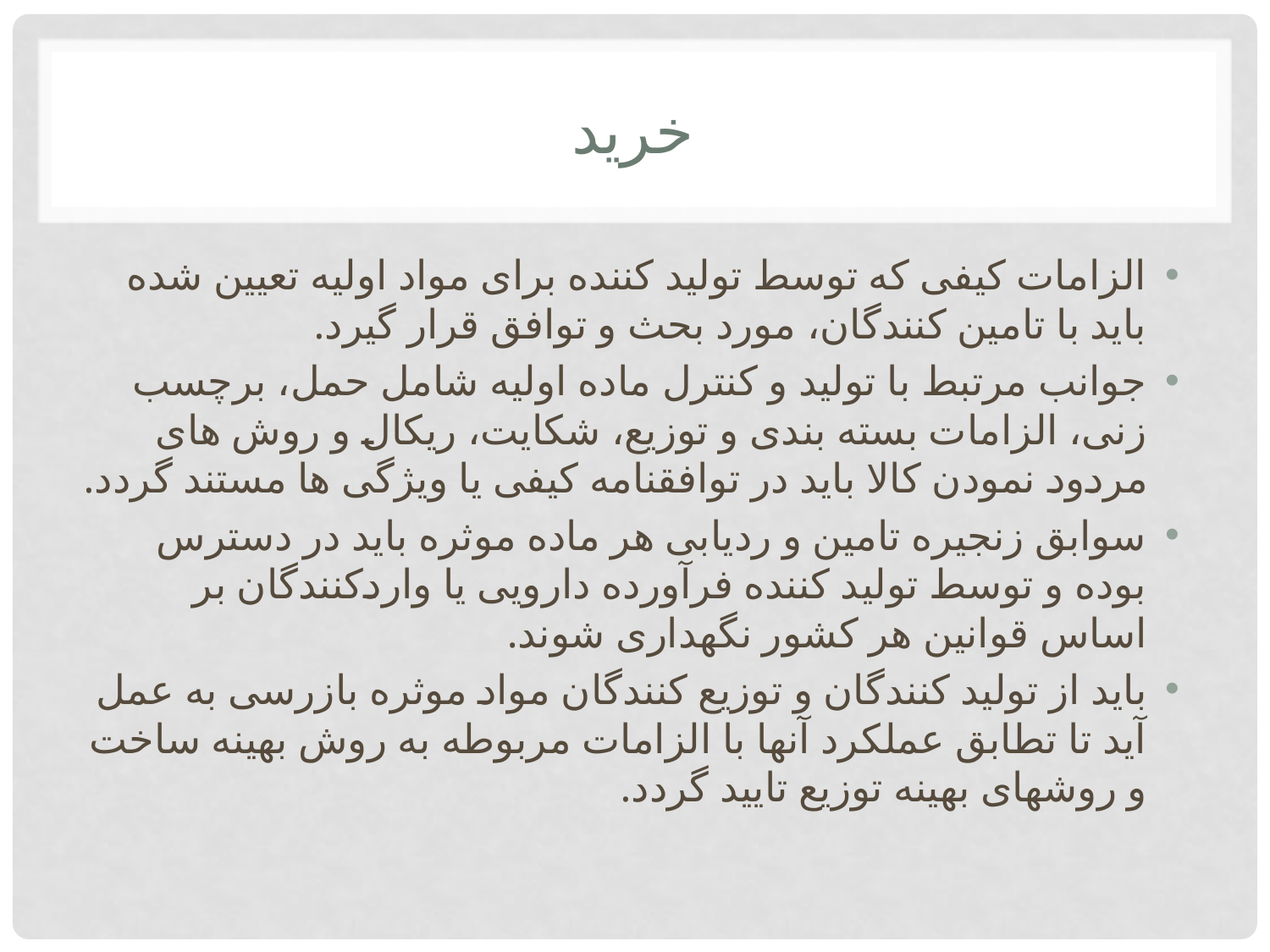

# خرید
الزامات کیفی که توسط تولید کننده برای مواد اولیه تعیین شده باید با تامین کنندگان، مورد بحث و توافق قرار گیرد.
جوانب مرتبط با تولید و کنترل ماده اولیه شامل حمل، برچسب زنی، الزامات بسته بندی و توزیع، شکایت، ریکال و روش های مردود نمودن کالا باید در توافقنامه کیفی یا ویژگی ها مستند گردد.
سوابق زنجیره تامین و ردیابی هر ماده موثره باید در دسترس بوده و توسط تولید کننده فرآورده دارویی یا واردکنندگان بر اساس قوانین هر کشور نگهداری شوند.
باید از تولید کنندگان و توزیع کنندگان مواد موثره بازرسی به عمل آید تا تطابق عملکرد آنها با الزامات مربوطه به روش بهینه ساخت و روشهای بهینه توزیع تایید گردد.